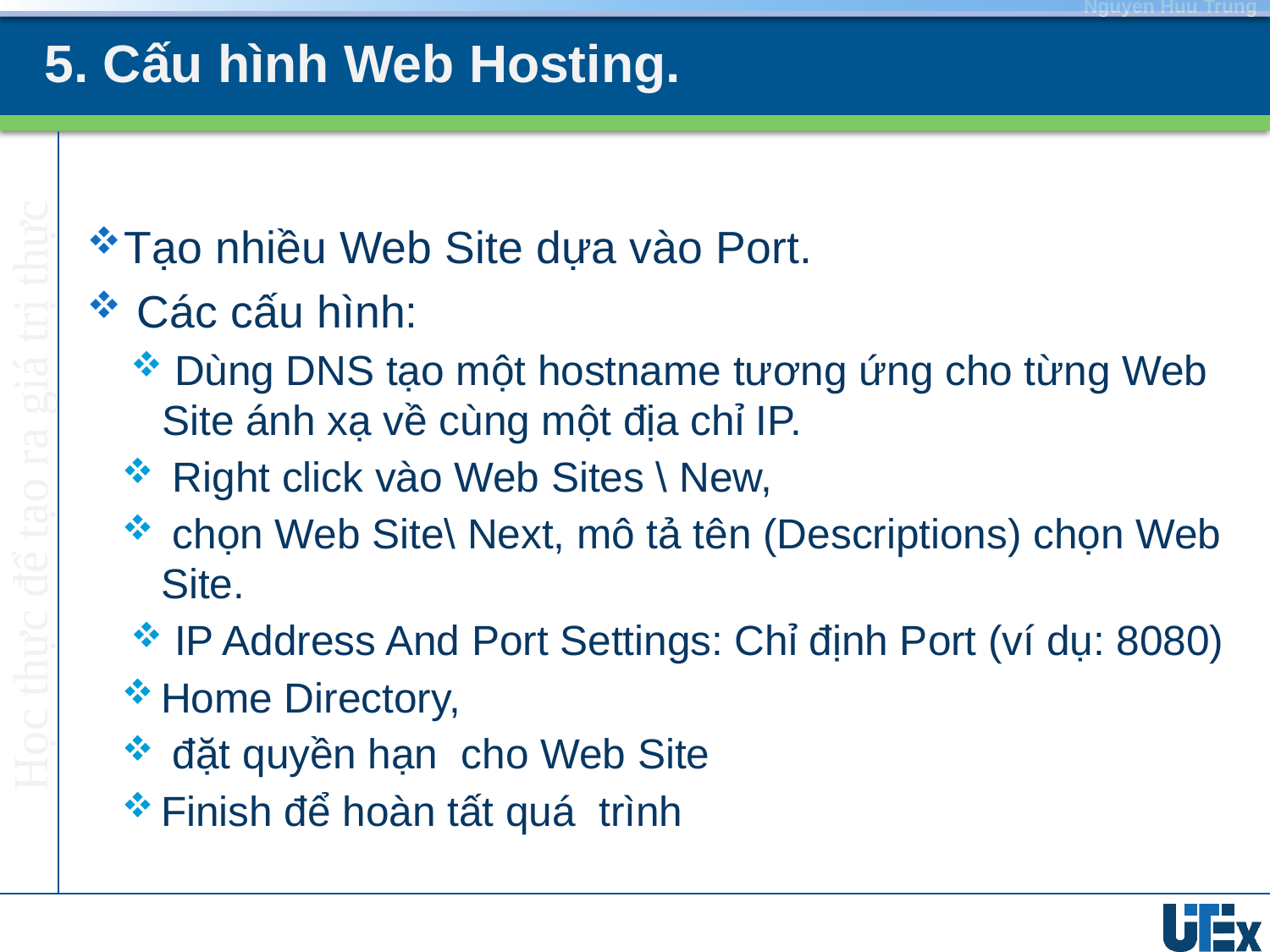

# 5. Cấu hình Web Hosting.
Tạo nhiều Web Site dựa vào Port.
 Các cấu hình:
 Dùng DNS tạo một hostname tương ứng cho từng Web Site ánh xạ về cùng một địa chỉ IP.
 Right click vào Web Sites \ New,
 chọn Web Site\ Next, mô tả tên (Descriptions) chọn Web Site.
 IP Address And Port Settings: Chỉ định Port (ví dụ: 8080)
Home Directory,
 đặt quyền hạn  cho Web Site
Finish để hoàn tất quá  trình